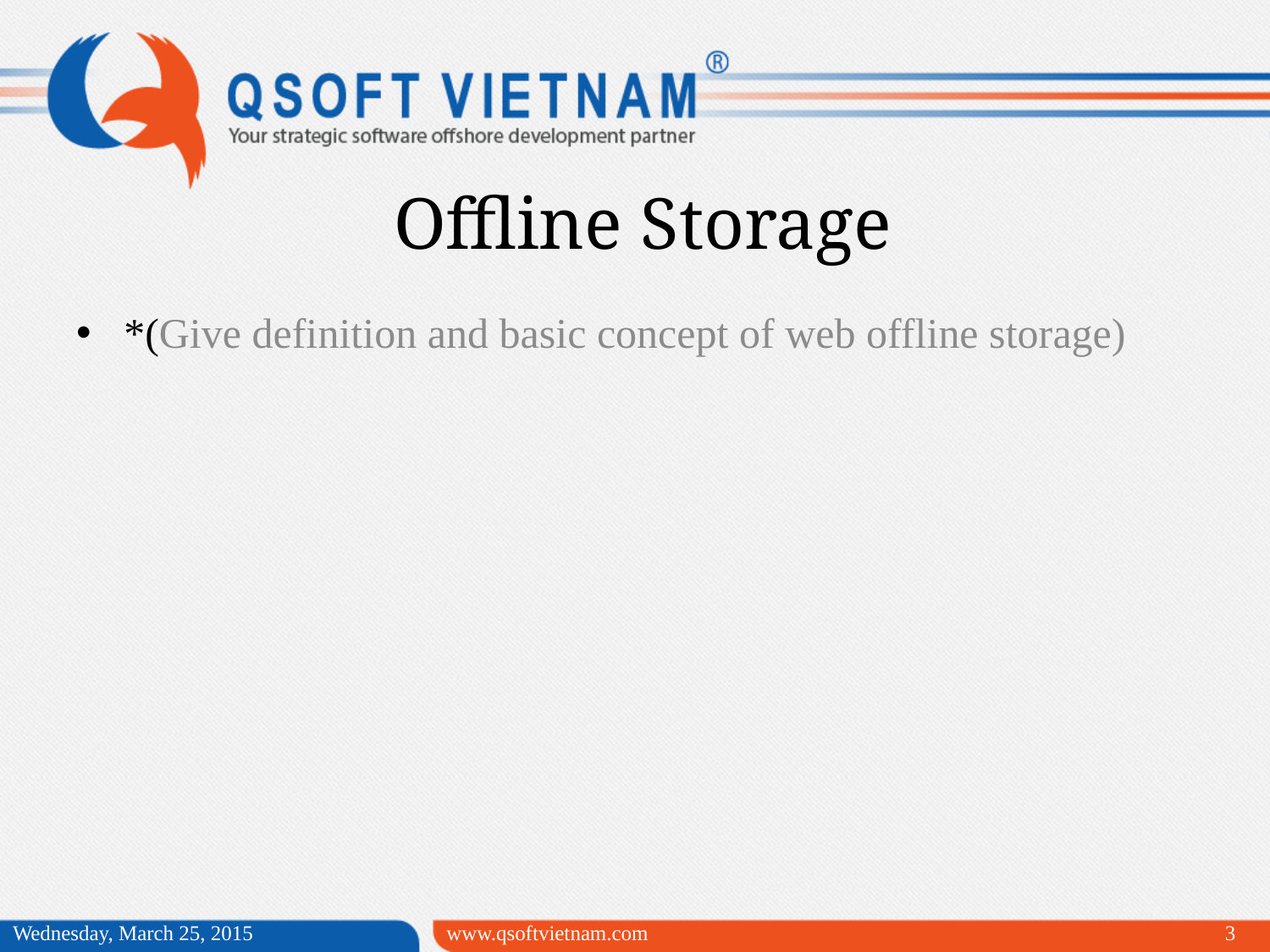

Offline Storage
*(Give definition and basic concept of web offline storage)
Wednesday, March 25, 2015
www.qsoftvietnam.com
3